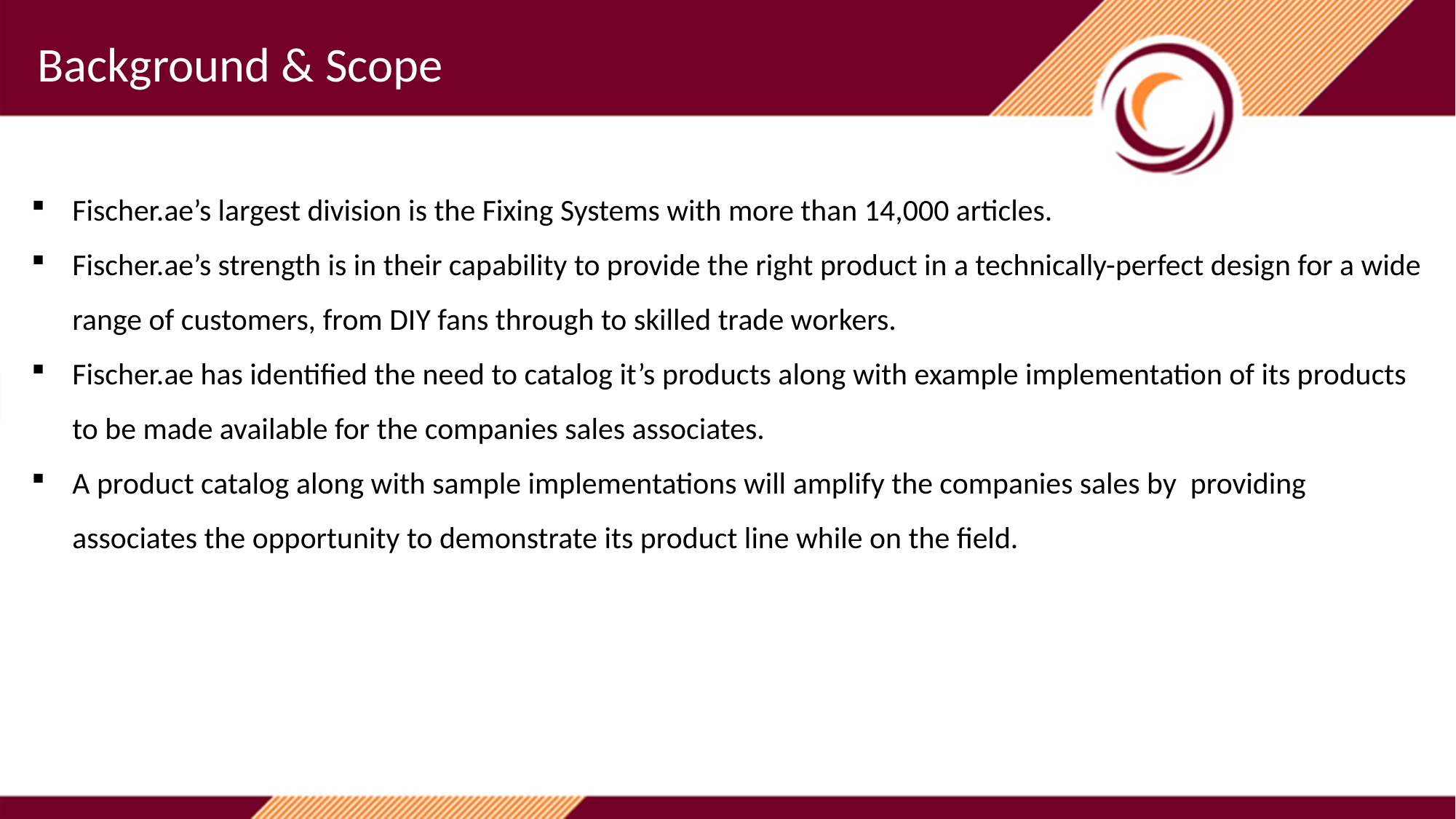

Background & Scope
Fischer.ae’s largest division is the Fixing Systems with more than 14,000 articles.
Fischer.ae’s strength is in their capability to provide the right product in a technically-perfect design for a wide range of customers, from DIY fans through to skilled trade workers.
Fischer.ae has identified the need to catalog it’s products along with example implementation of its products to be made available for the companies sales associates.
A product catalog along with sample implementations will amplify the companies sales by  providing associates the opportunity to demonstrate its product line while on the field.